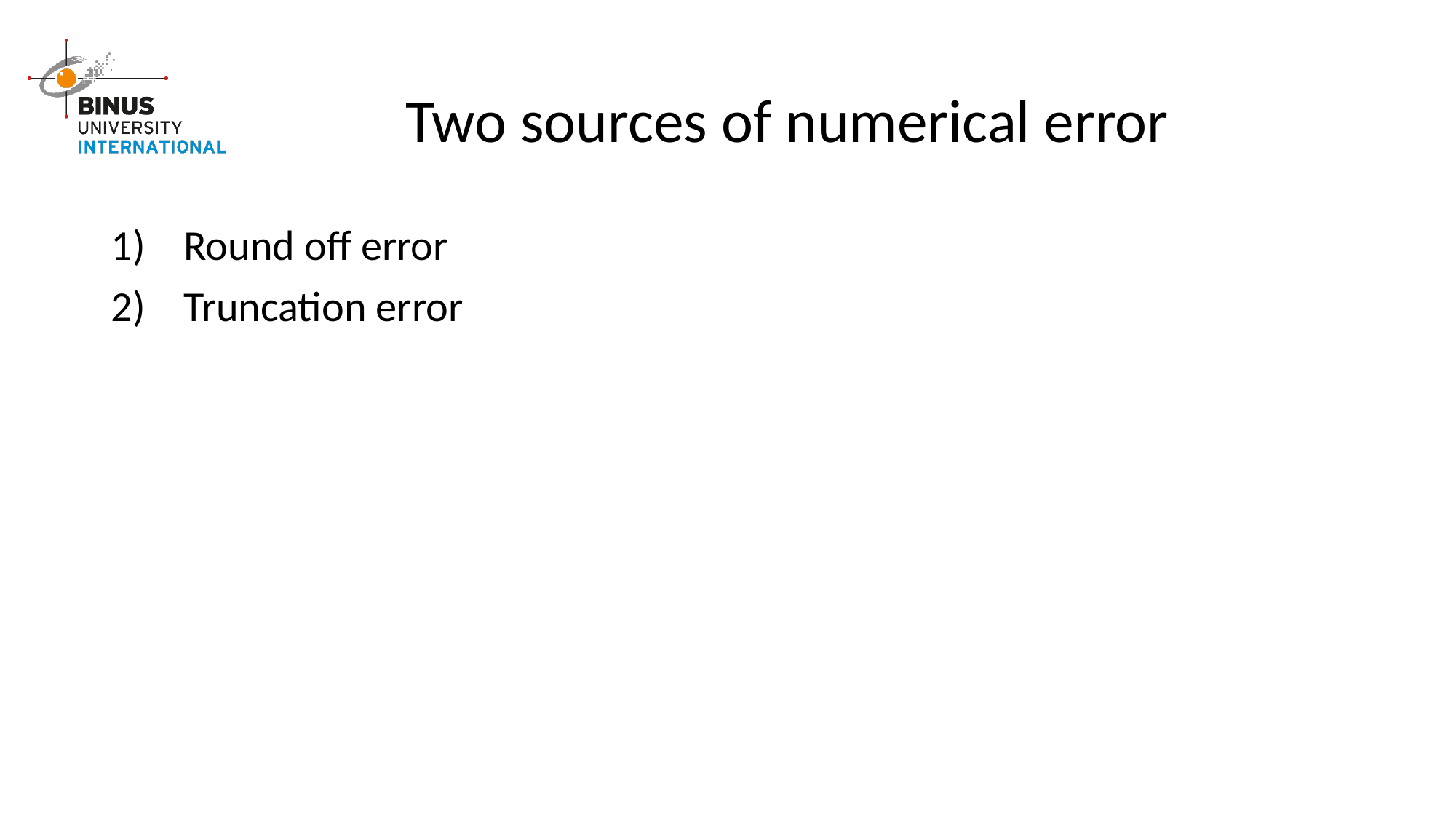

# Two sources of numerical error
Round off error
Truncation error